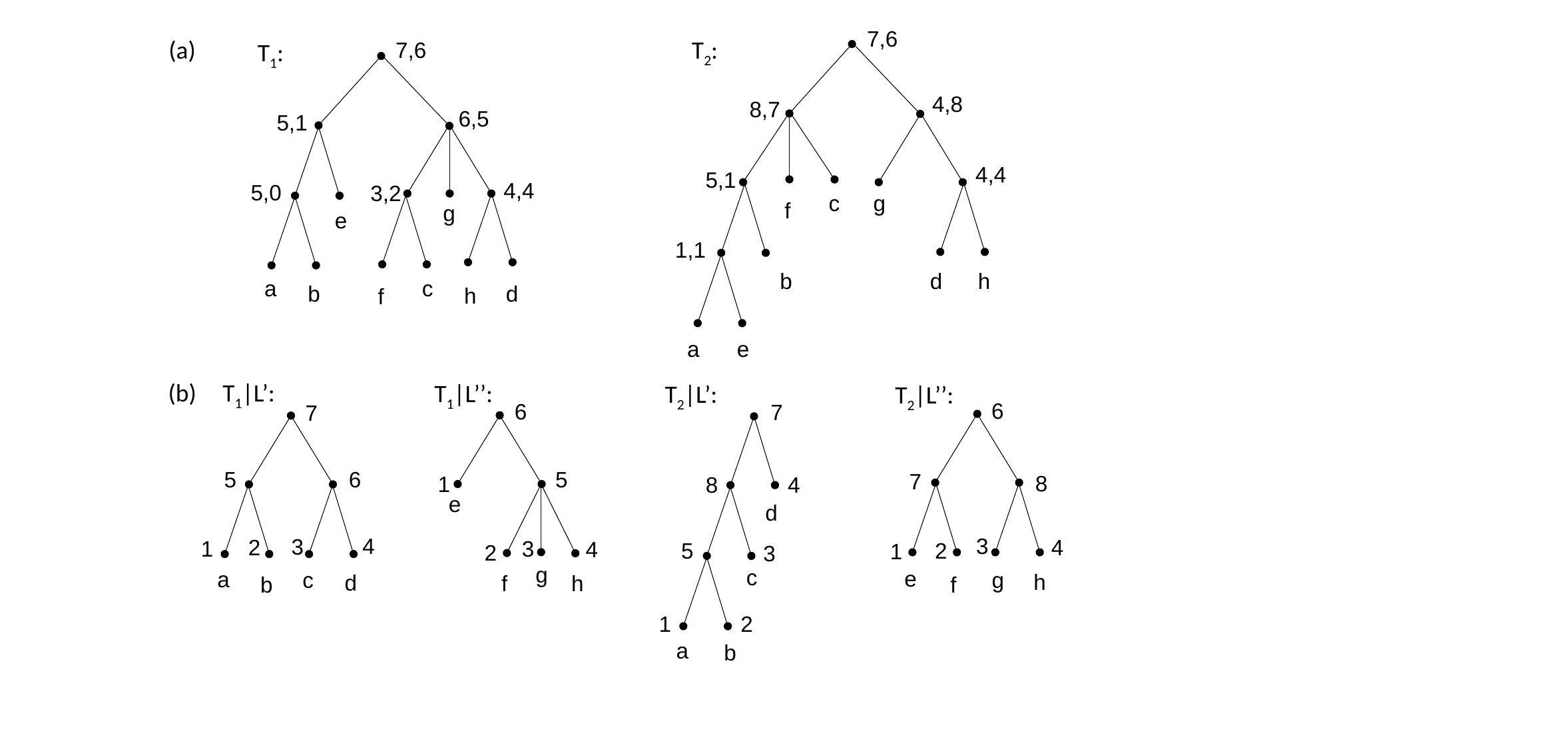

7,6
4,8
8,7
4,4
5,1
c
g
f
1,1
b
d
h
a
e
(a)
T2:
7,6
6,5
5,1
4,4
5,0
3,2
g
e
a
c
b
d
h
f
T1:
(b)
T1|L’:
T1|L’’:
T2|L’:
T2|L’’:
6
7
8
3
4
2
1
e
g
h
f
6
5
1
e
3
4
2
g
f
h
7
8
4
d
5
3
c
1
2
a
b
7
5
6
4
3
2
1
a
c
d
b